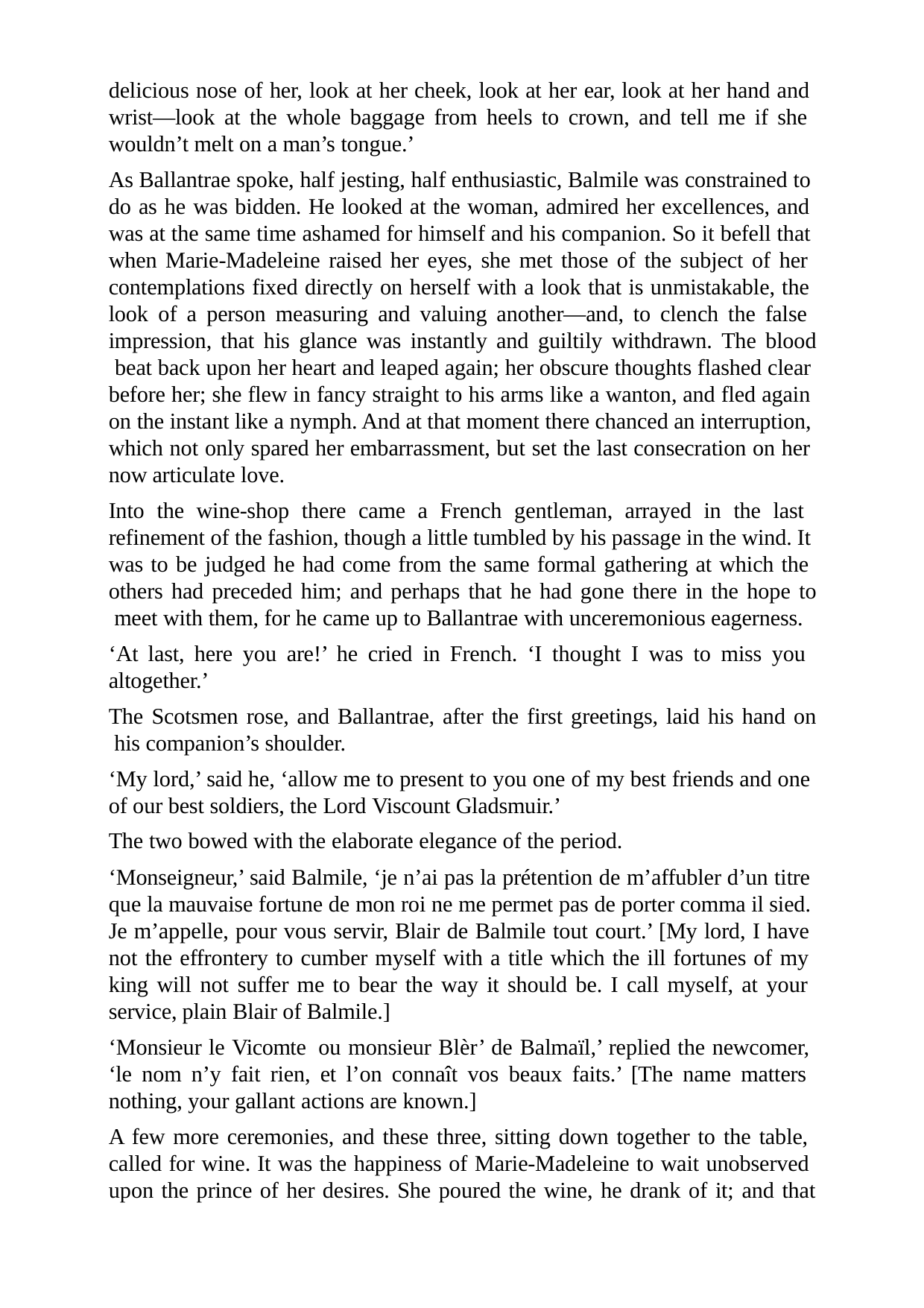

delicious nose of her, look at her cheek, look at her ear, look at her hand and  wrist—look at the whole baggage from heels to crown, and tell me if she  wouldn’t melt on a man’s tongue.’
As Ballantrae spoke, half jesting, half enthusiastic, Balmile was constrained to  do as he was bidden. He looked at the woman, admired her excellences, and  was at the same time ashamed for himself and his companion. So it befell that  when Marie-Madeleine raised her eyes, she met those of the subject of her  contemplations fixed directly on herself with a look that is unmistakable, the  look of a person measuring and valuing another—and, to clench the false  impression, that his glance was instantly and guiltily withdrawn. The blood  beat back upon her heart and leaped again; her obscure thoughts flashed clear  before her; she flew in fancy straight to his arms like a wanton, and fled again  on the instant like a nymph. And at that moment there chanced an interruption,  which not only spared her embarrassment, but set the last consecration on her  now articulate love.
Into the wine-shop there came a French gentleman, arrayed in the last  refinement of the fashion, though a little tumbled by his passage in the wind. It  was to be judged he had come from the same formal gathering at which the  others had preceded him; and perhaps that he had gone there in the hope to  meet with them, for he came up to Ballantrae with unceremonious eagerness.
‘At last, here you are!’ he cried in French. ‘I thought I was to miss you  altogether.’
The Scotsmen rose, and Ballantrae, after the first greetings, laid his hand on  his companion’s shoulder.
‘My lord,’ said he, ‘allow me to present to you one of my best friends and one  of our best soldiers, the Lord Viscount Gladsmuir.’
The two bowed with the elaborate elegance of the period.
‘Monseigneur,’ said Balmile, ‘je n’ai pas la prétention de m’affubler d’un titre  que la mauvaise fortune de mon roi ne me permet pas de porter comma il sied.  Je m’appelle, pour vous servir, Blair de Balmile tout court.’ [My lord, I have  not the effrontery to cumber myself with a title which the ill fortunes of my  king will not suffer me to bear the way it should be. I call myself, at your  service, plain Blair of Balmile.]
‘Monsieur le Vicomte ou monsieur Blèr’ de Balmaïl,’ replied the newcomer,  ‘le nom n’y fait rien, et l’on connaît vos beaux faits.’ [The name matters  nothing, your gallant actions are known.]
A few more ceremonies, and these three, sitting down together to the table,  called for wine. It was the happiness of Marie-Madeleine to wait unobserved  upon the prince of her desires. She poured the wine, he drank of it; and that